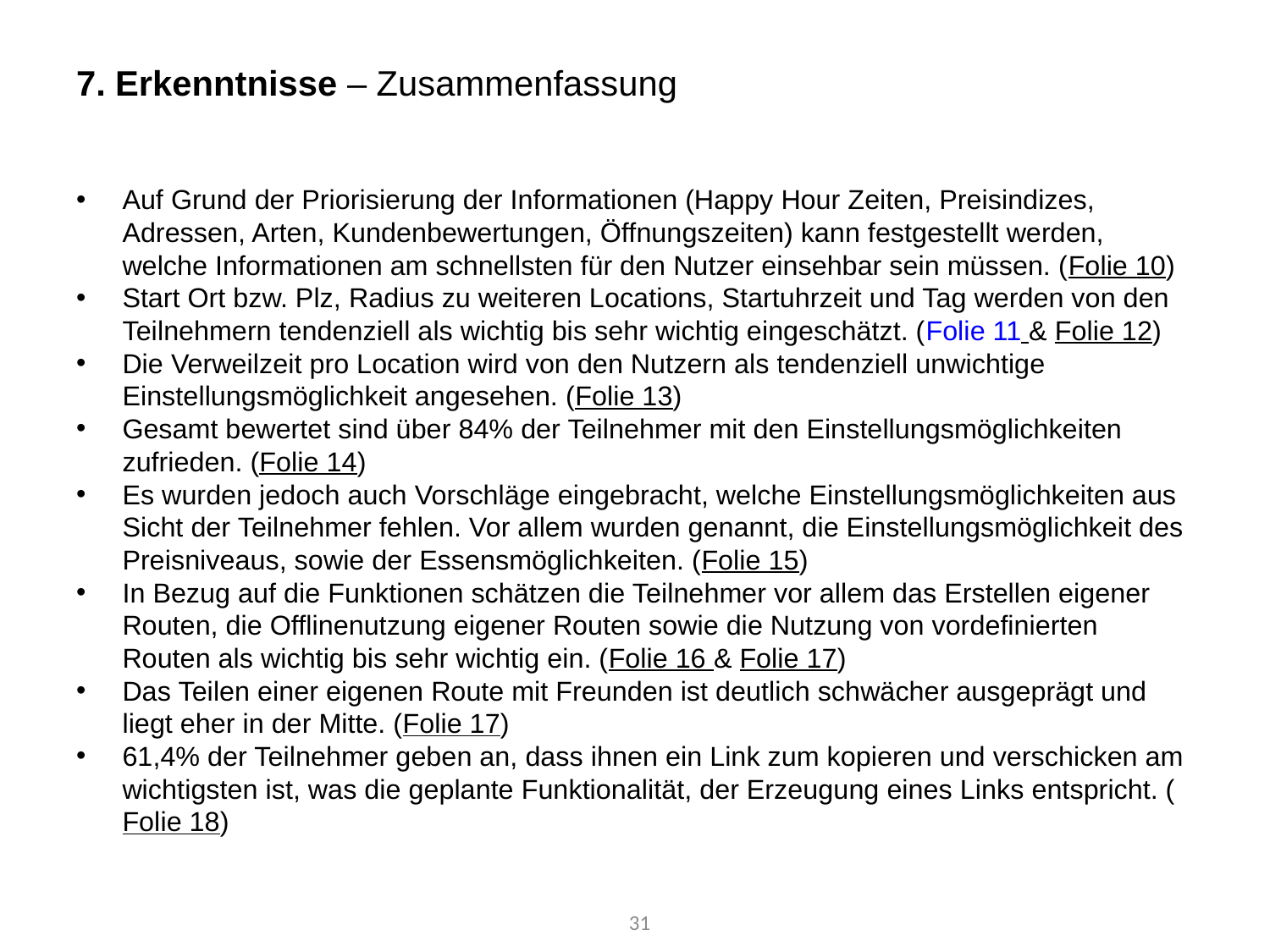

7. Erkenntnisse – Zusammenfassung
Auf Grund der Priorisierung der Informationen (Happy Hour Zeiten, Preisindizes, Adressen, Arten, Kundenbewertungen, Öffnungszeiten) kann festgestellt werden, welche Informationen am schnellsten für den Nutzer einsehbar sein müssen. (Folie 10)
Start Ort bzw. Plz, Radius zu weiteren Locations, Startuhrzeit und Tag werden von den Teilnehmern tendenziell als wichtig bis sehr wichtig eingeschätzt. (Folie 11 & Folie 12)
Die Verweilzeit pro Location wird von den Nutzern als tendenziell unwichtige Einstellungsmöglichkeit angesehen. (Folie 13)
Gesamt bewertet sind über 84% der Teilnehmer mit den Einstellungsmöglichkeiten zufrieden. (Folie 14)
Es wurden jedoch auch Vorschläge eingebracht, welche Einstellungsmöglichkeiten aus Sicht der Teilnehmer fehlen. Vor allem wurden genannt, die Einstellungsmöglichkeit des Preisniveaus, sowie der Essensmöglichkeiten. (Folie 15)
In Bezug auf die Funktionen schätzen die Teilnehmer vor allem das Erstellen eigener Routen, die Offlinenutzung eigener Routen sowie die Nutzung von vordefinierten Routen als wichtig bis sehr wichtig ein. (Folie 16 & Folie 17)
Das Teilen einer eigenen Route mit Freunden ist deutlich schwächer ausgeprägt und liegt eher in der Mitte. (Folie 17)
61,4% der Teilnehmer geben an, dass ihnen ein Link zum kopieren und verschicken am wichtigsten ist, was die geplante Funktionalität, der Erzeugung eines Links entspricht. (Folie 18)

31